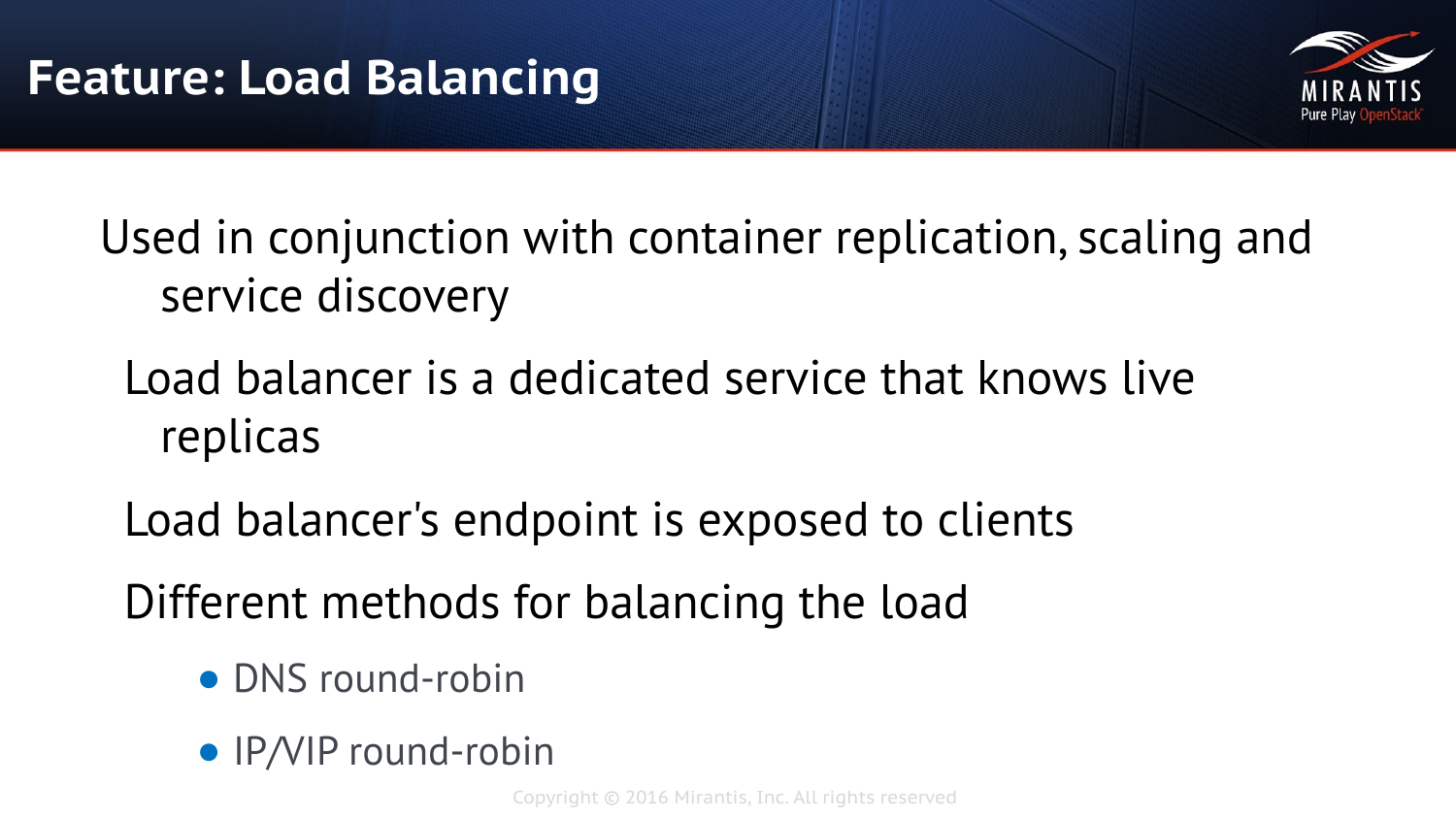

# Feature: Load Balancing
Used in conjunction with container replication, scaling and service discovery
Load balancer is a dedicated service that knows live replicas
Load balancer's endpoint is exposed to clients
Different methods for balancing the load
DNS round-robin
IP/VIP round-robin